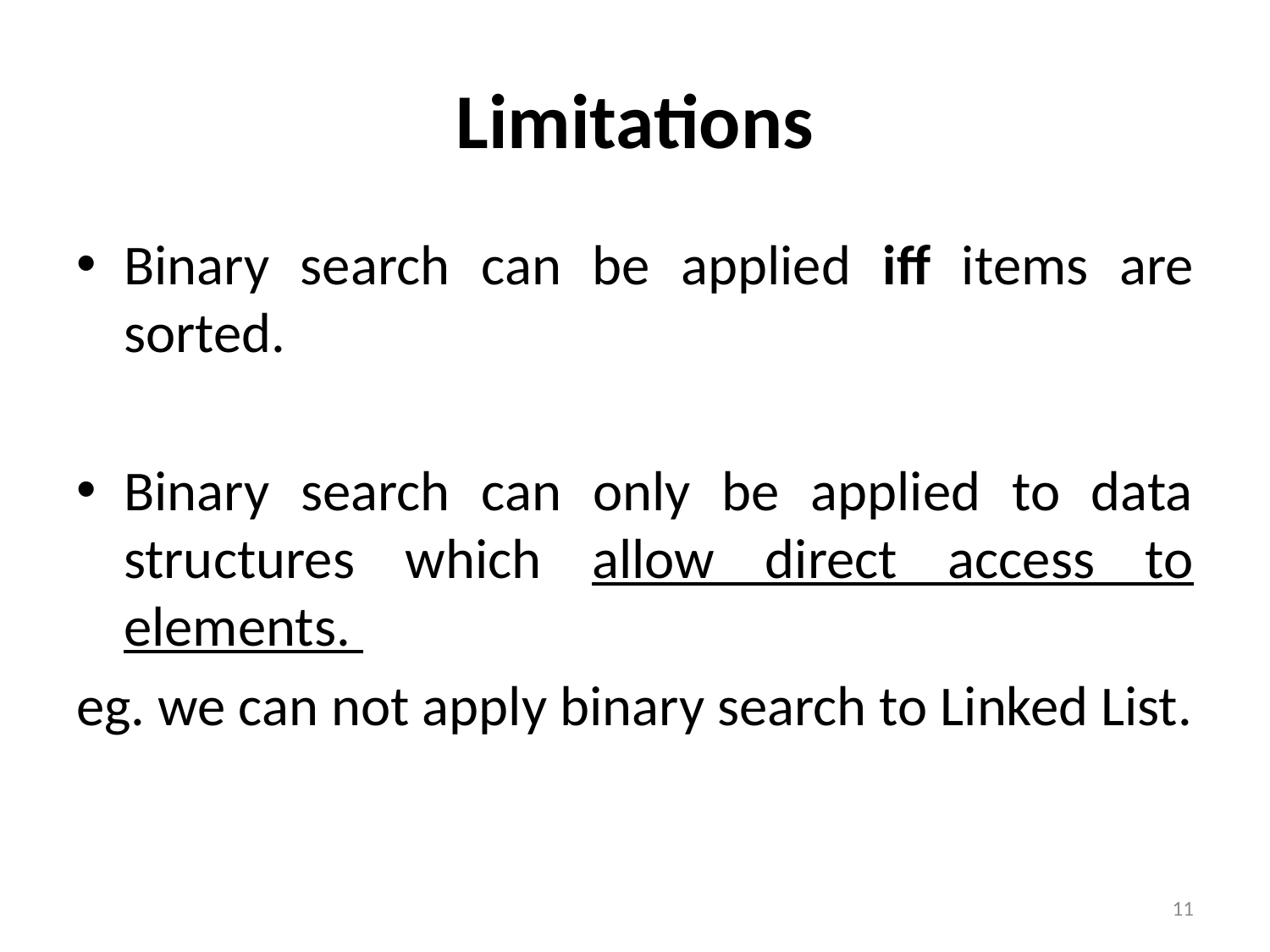

# Limitations
Binary search can be applied iff items are sorted.

Binary search can only be applied to data structures which allow direct access to elements.
eg. we can not apply binary search to Linked List.

11